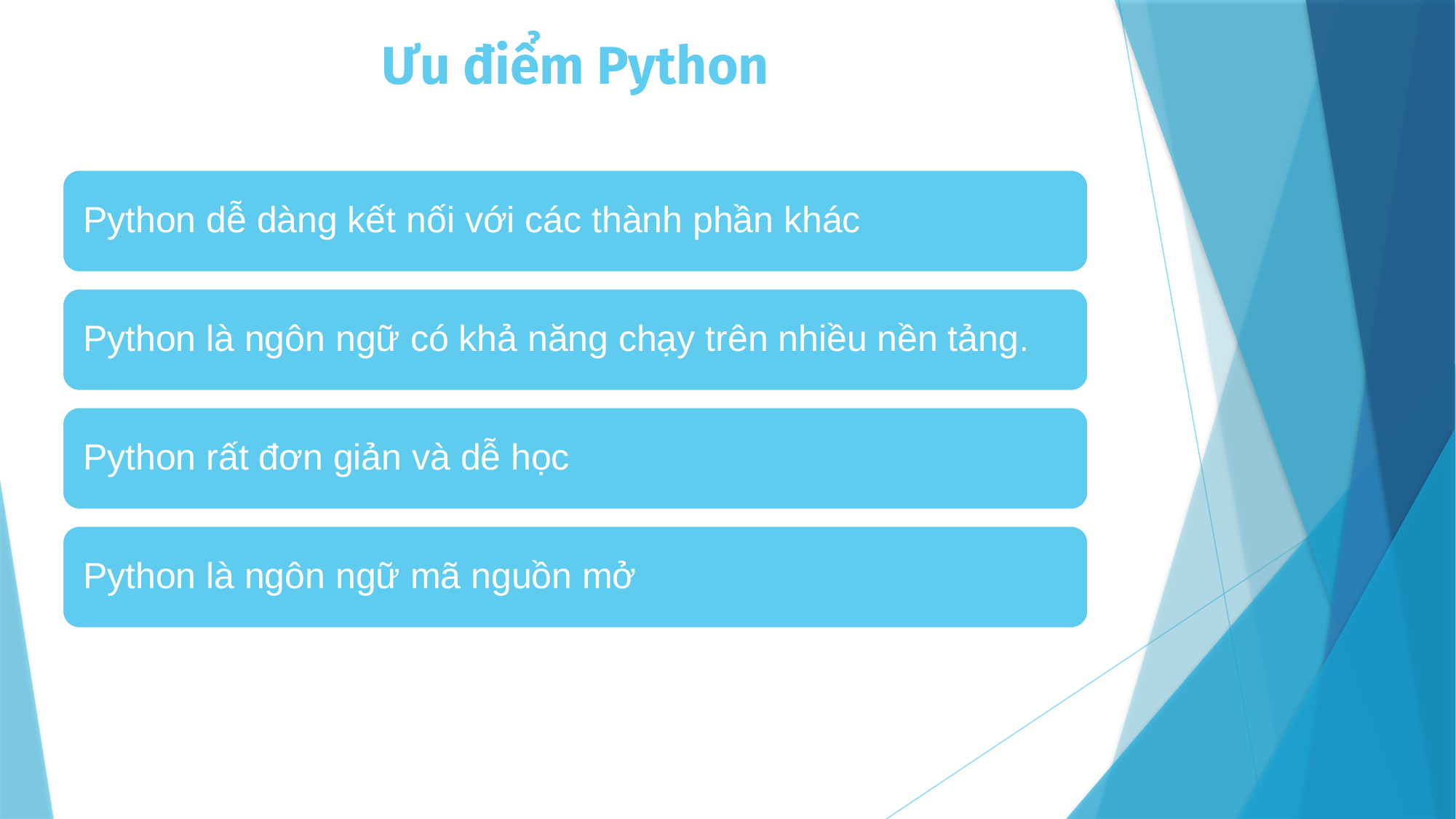

# Ưu điểm Python
Python dễ dàng kết nối với các thành phần khác
Python là ngôn ngữ có khả năng chạy trên nhiều nền tảng.
Python rất đơn giản và dễ học
Python là ngôn ngữ mã nguồn mở